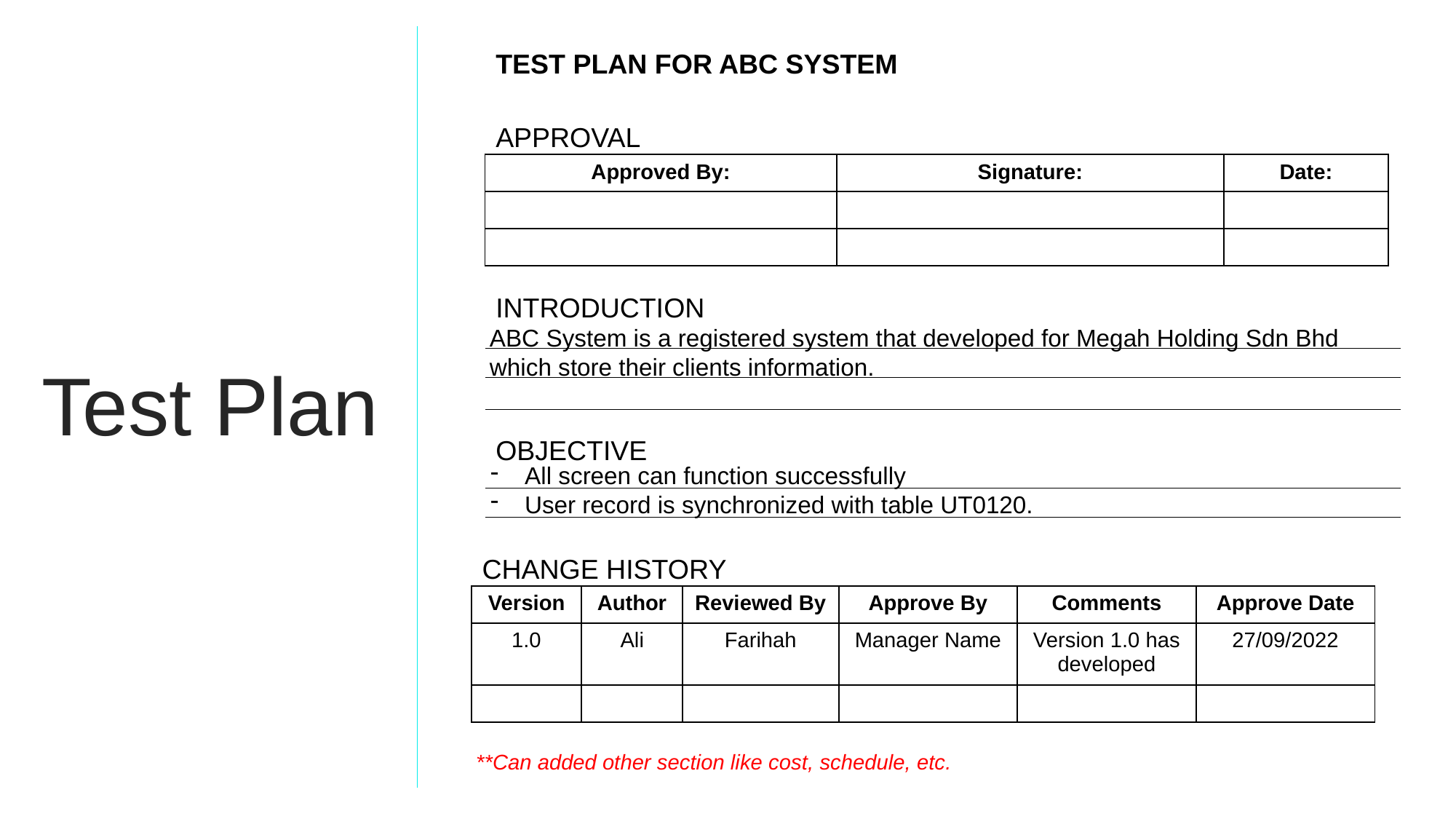

TEST PLAN FOR ABC SYSTEM
APPROVAL
| Approved By: | Signature: | Date: |
| --- | --- | --- |
|  |  |  |
|  |  |  |
2015
2022
INTRODUCTION
ABC System is a registered system that developed for Megah Holding Sdn Bhd which store their clients information.
Test Plan
OBJECTIVE
All screen can function successfully
User record is synchronized with table UT0120.
CHANGE HISTORY
| Version | Author | Reviewed By | Approve By | Comments | Approve Date |
| --- | --- | --- | --- | --- | --- |
| 1.0 | Ali | Farihah | Manager Name | Version 1.0 has developed | 27/09/2022 |
|  |  |  |  |  |  |
**Can added other section like cost, schedule, etc.